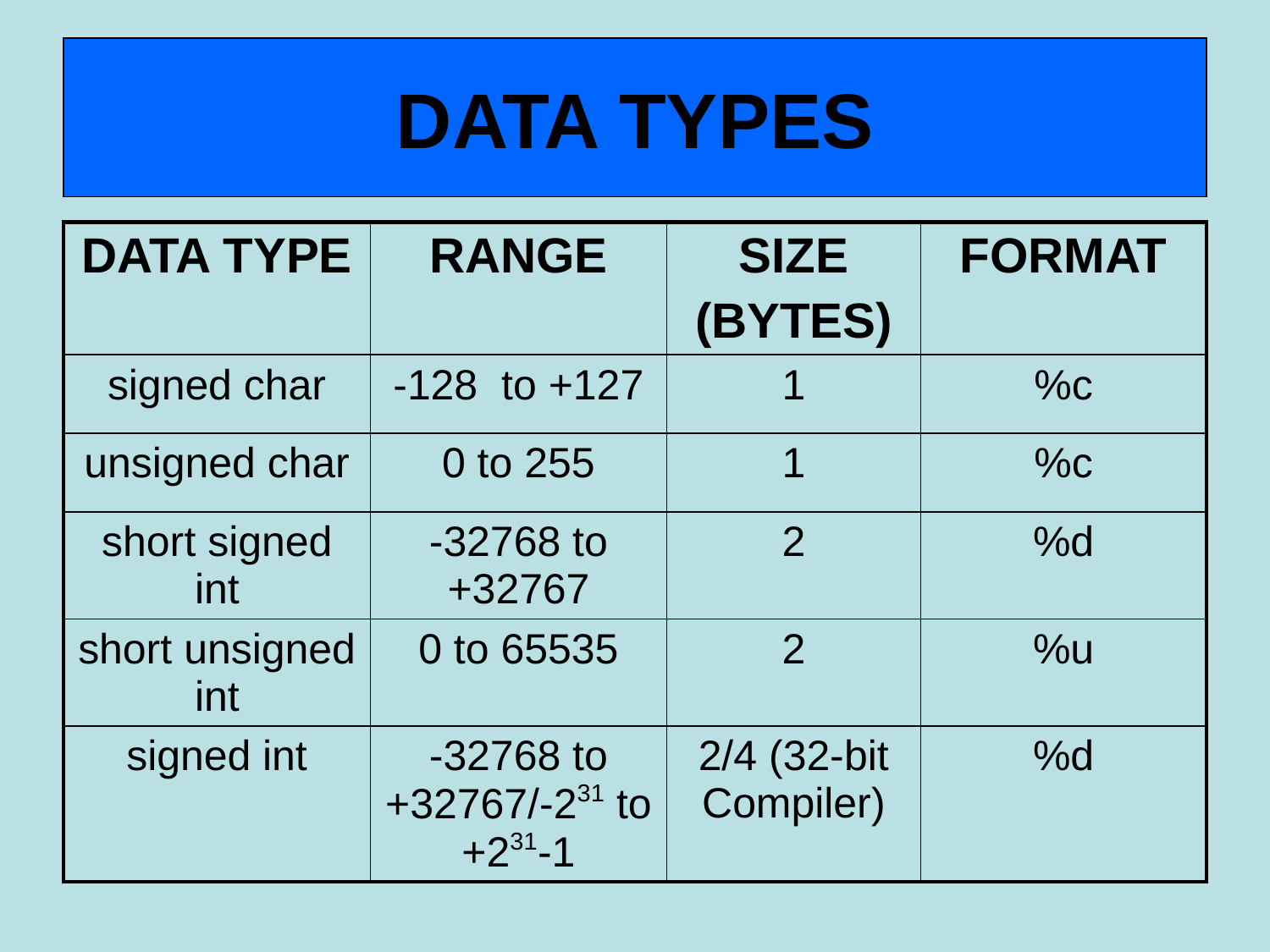

# DATA TYPES
| DATA TYPE | RANGE | SIZE (BYTES) | FORMAT |
| --- | --- | --- | --- |
| signed char | -128 to +127 | 1 | %c |
| unsigned char | 0 to 255 | 1 | %c |
| short signed int | -32768 to +32767 | 2 | %d |
| short unsigned int | 0 to 65535 | 2 | %u |
| signed int | -32768 to +32767/-231 to +231-1 | 2/4 (32-bit Compiler) | %d |